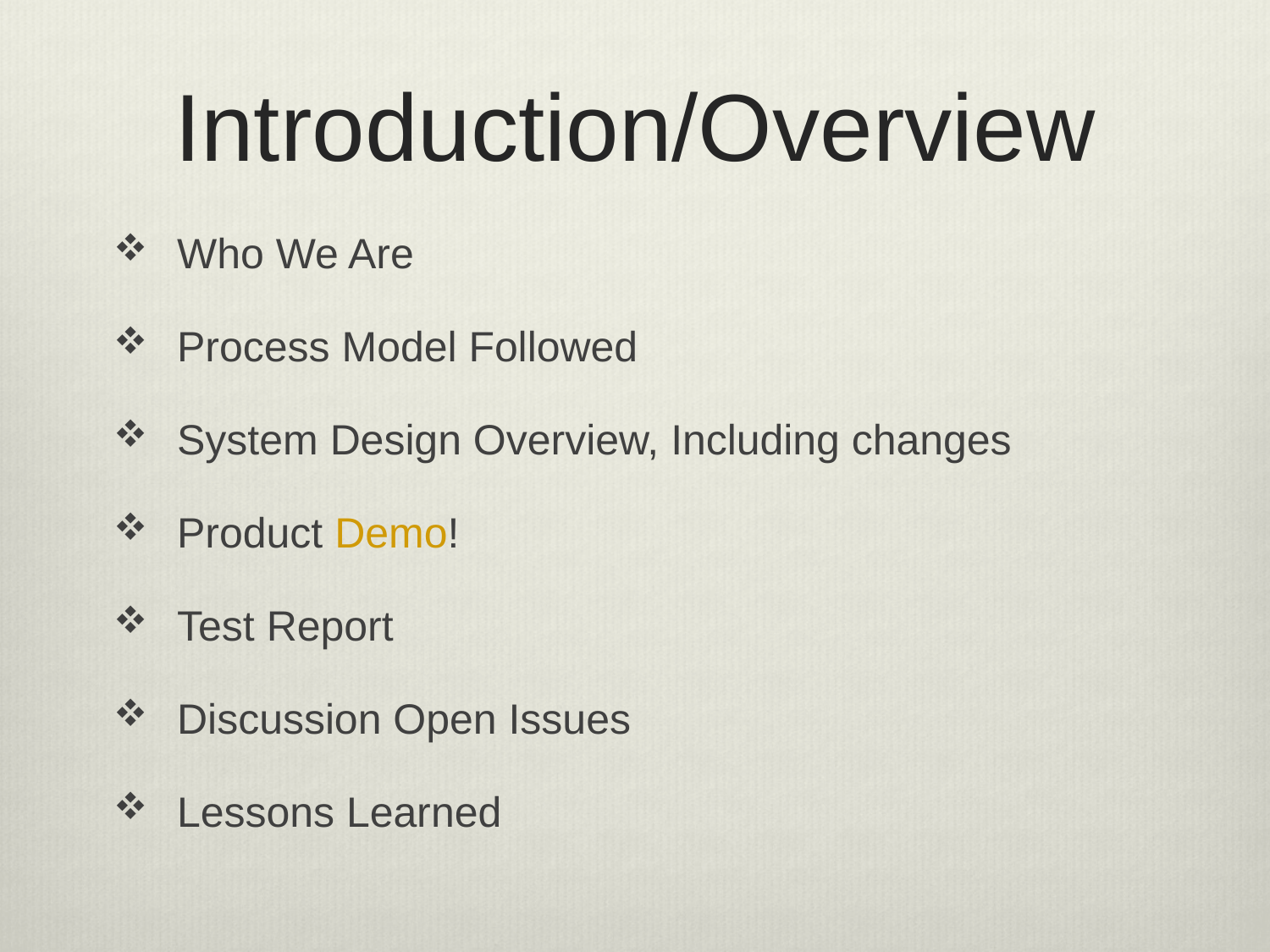

# Introduction/Overview
Who We Are
Process Model Followed
System Design Overview, Including changes
Product Demo!
Test Report
Discussion Open Issues
Lessons Learned